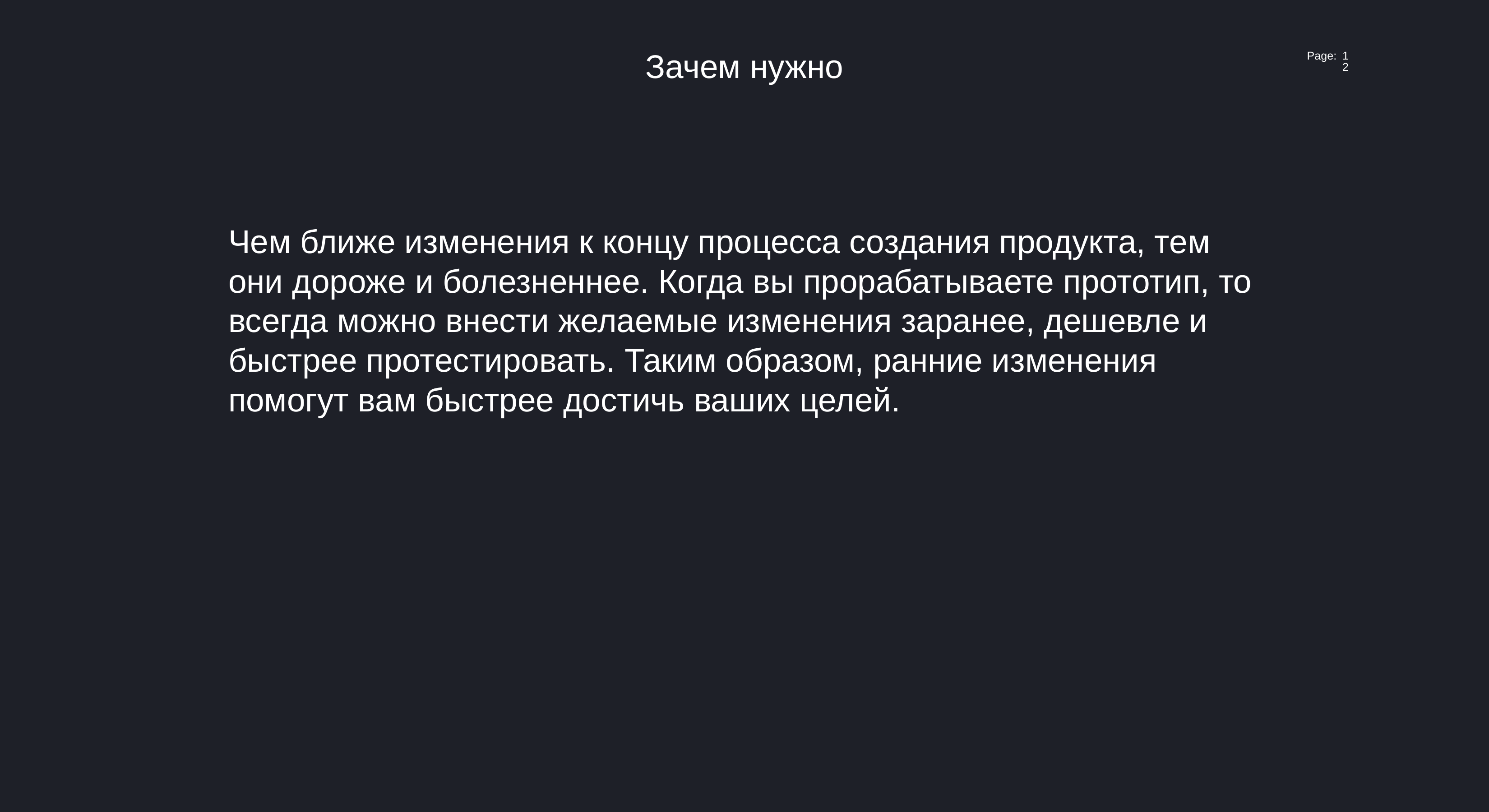

Зачем нужно
12
Чем ближе изменения к концу процесса создания продукта, тем они дороже и болезненнее. Когда вы прорабатываете прототип, то всегда можно внести желаемые изменения заранее, дешевле и быстрее протестировать. Таким образом, ранние изменения помогут вам быстрее достичь ваших целей.